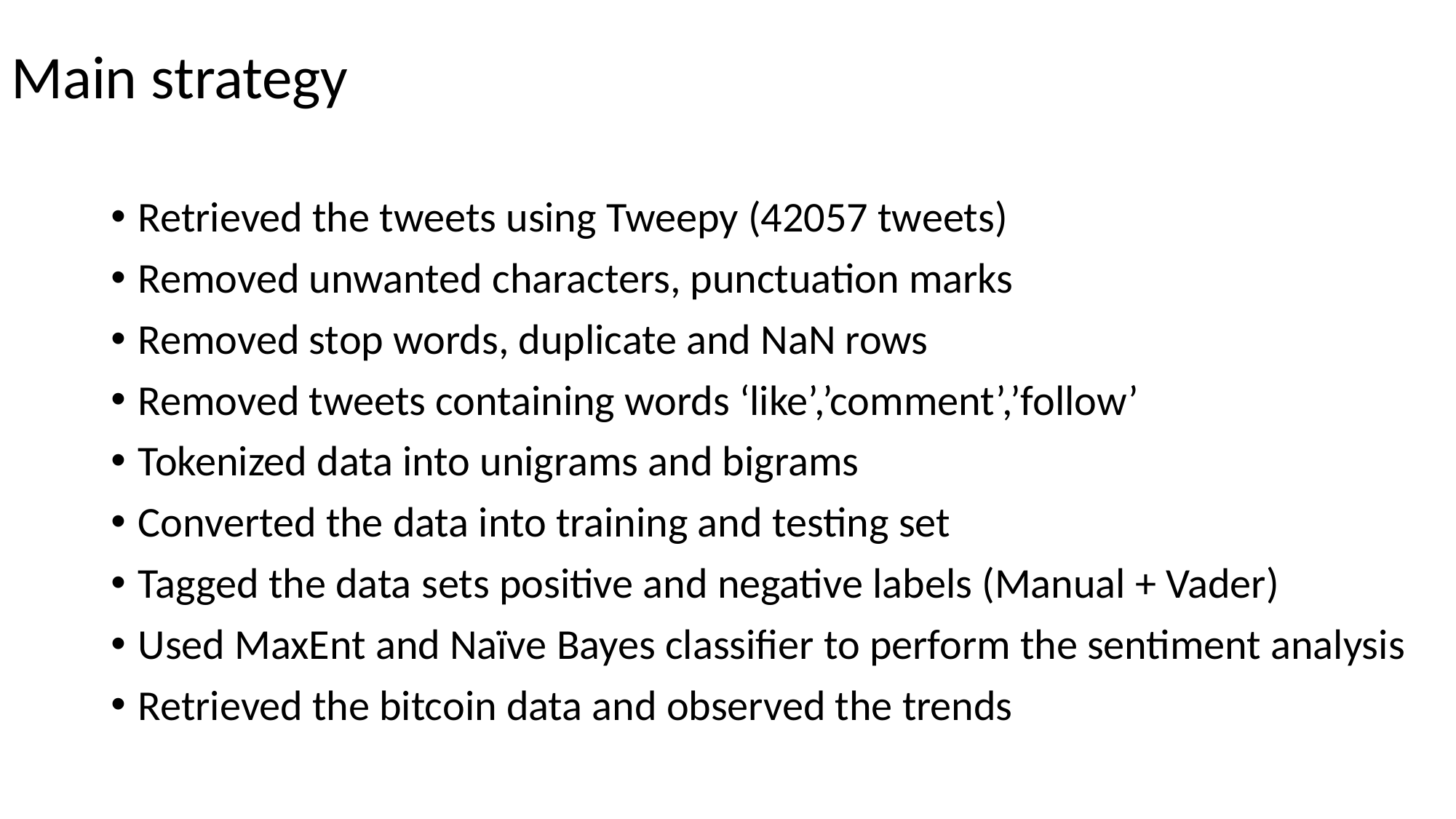

# Main strategy
Retrieved the tweets using Tweepy (42057 tweets)
Removed unwanted characters, punctuation marks
Removed stop words, duplicate and NaN rows
Removed tweets containing words ‘like’,’comment’,’follow’
Tokenized data into unigrams and bigrams
Converted the data into training and testing set
Tagged the data sets positive and negative labels (Manual + Vader)
Used MaxEnt and Naïve Bayes classifier to perform the sentiment analysis
Retrieved the bitcoin data and observed the trends